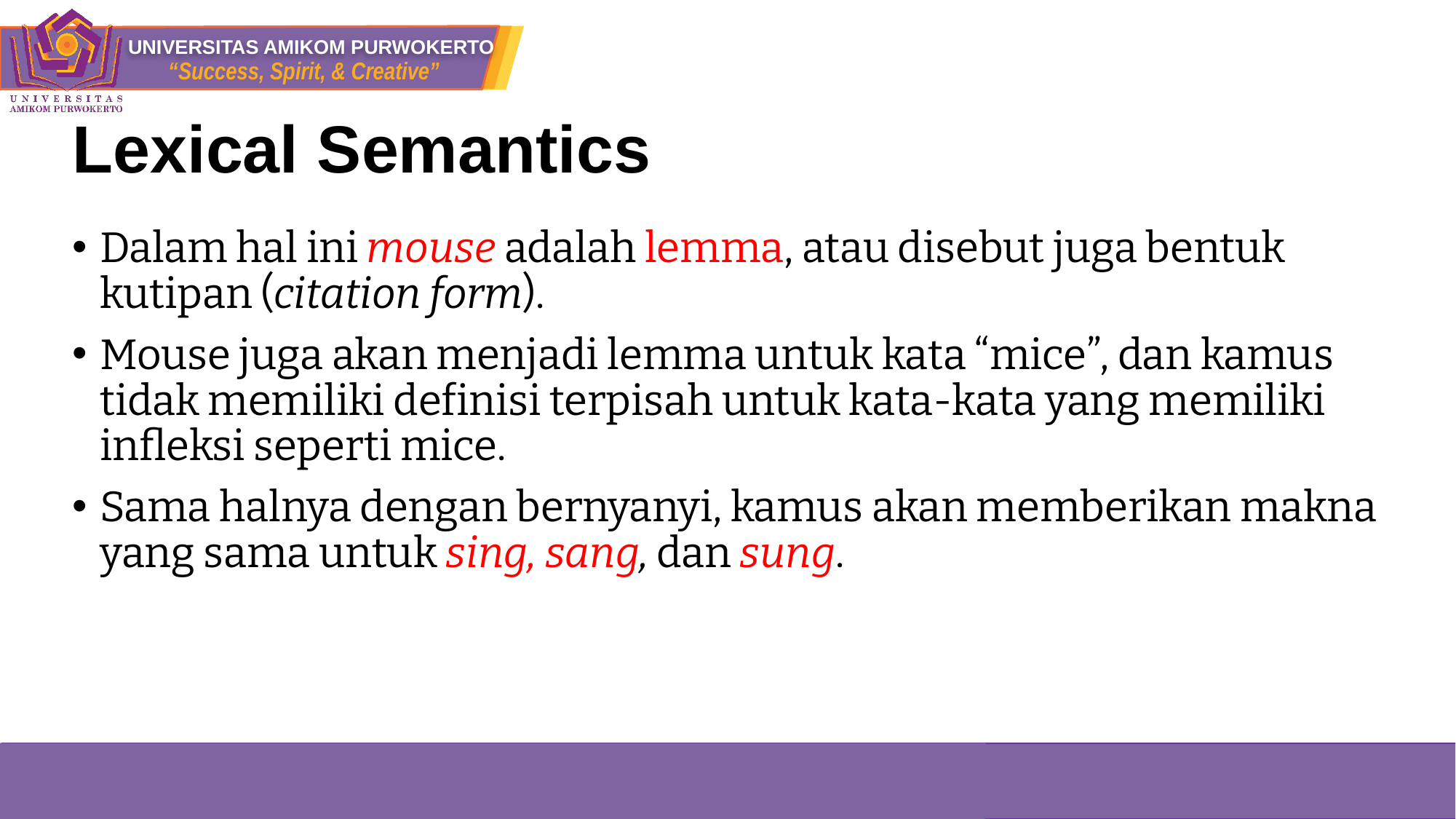

# Lexical Semantics
Dalam hal ini mouse adalah lemma, atau disebut juga bentuk kutipan (citation form).
Mouse juga akan menjadi lemma untuk kata “mice”, dan kamus tidak memiliki definisi terpisah untuk kata-kata yang memiliki infleksi seperti mice.
Sama halnya dengan bernyanyi, kamus akan memberikan makna yang sama untuk sing, sang, dan sung.